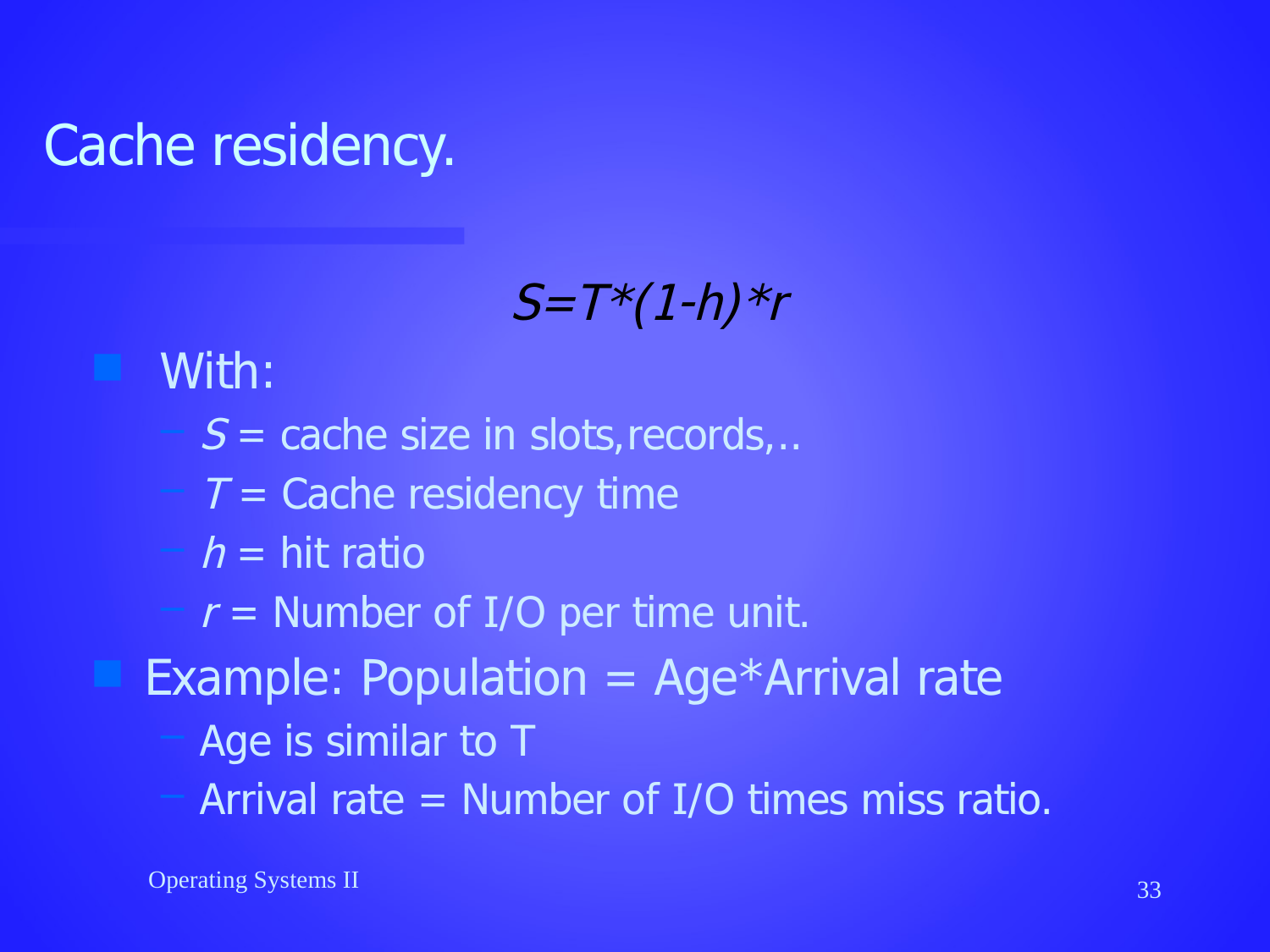

# Cache residency.
	S=T*(1-h)*r
 With:
S = cache size in slots,records,..
T = Cache residency time
h = hit ratio
r = Number of I/O per time unit.
Example: Population = Age*Arrival rate
Age is similar to T
Arrival rate = Number of I/O times miss ratio.
Operating Systems II
33